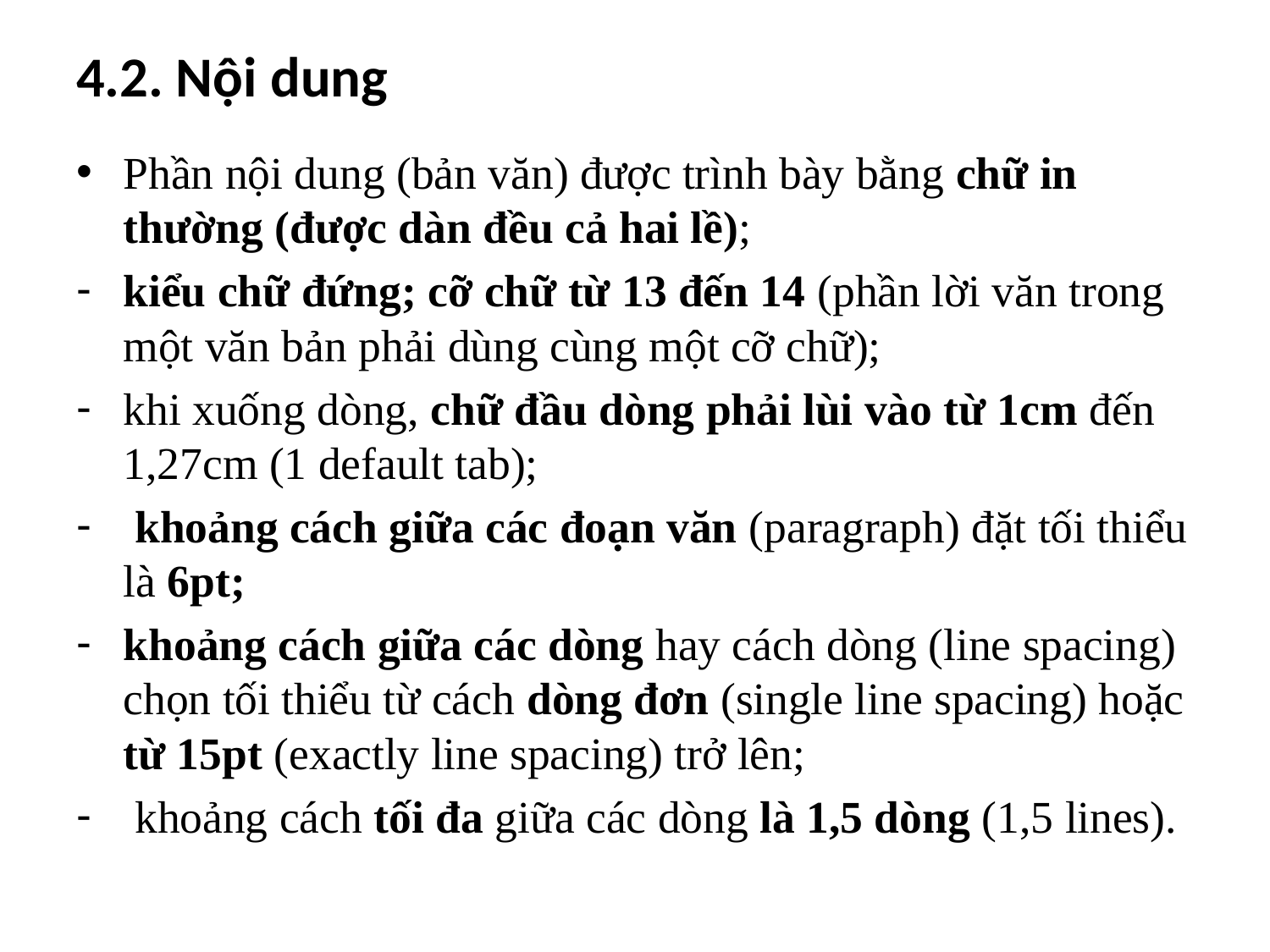

# 4.2. Nội dung
Phần nội dung (bản văn) được trình bày bằng chữ in  thường (được dàn đều cả hai lề);
kiểu chữ đứng; cỡ chữ từ 13 đến 14 (phần lời văn trong một văn bản phải dùng cùng một cỡ chữ);
khi xuống dòng, chữ đầu dòng phải lùi vào từ 1cm đến 1,27cm (1 default tab);
 khoảng cách giữa các đoạn văn (paragraph) đặt tối thiểu là 6pt;
khoảng cách giữa các dòng hay cách dòng (line spacing) chọn tối thiểu từ cách dòng đơn (single line spacing) hoặc từ 15pt (exactly line spacing) trở lên;
 khoảng cách tối đa giữa các dòng là 1,5 dòng (1,5 lines).